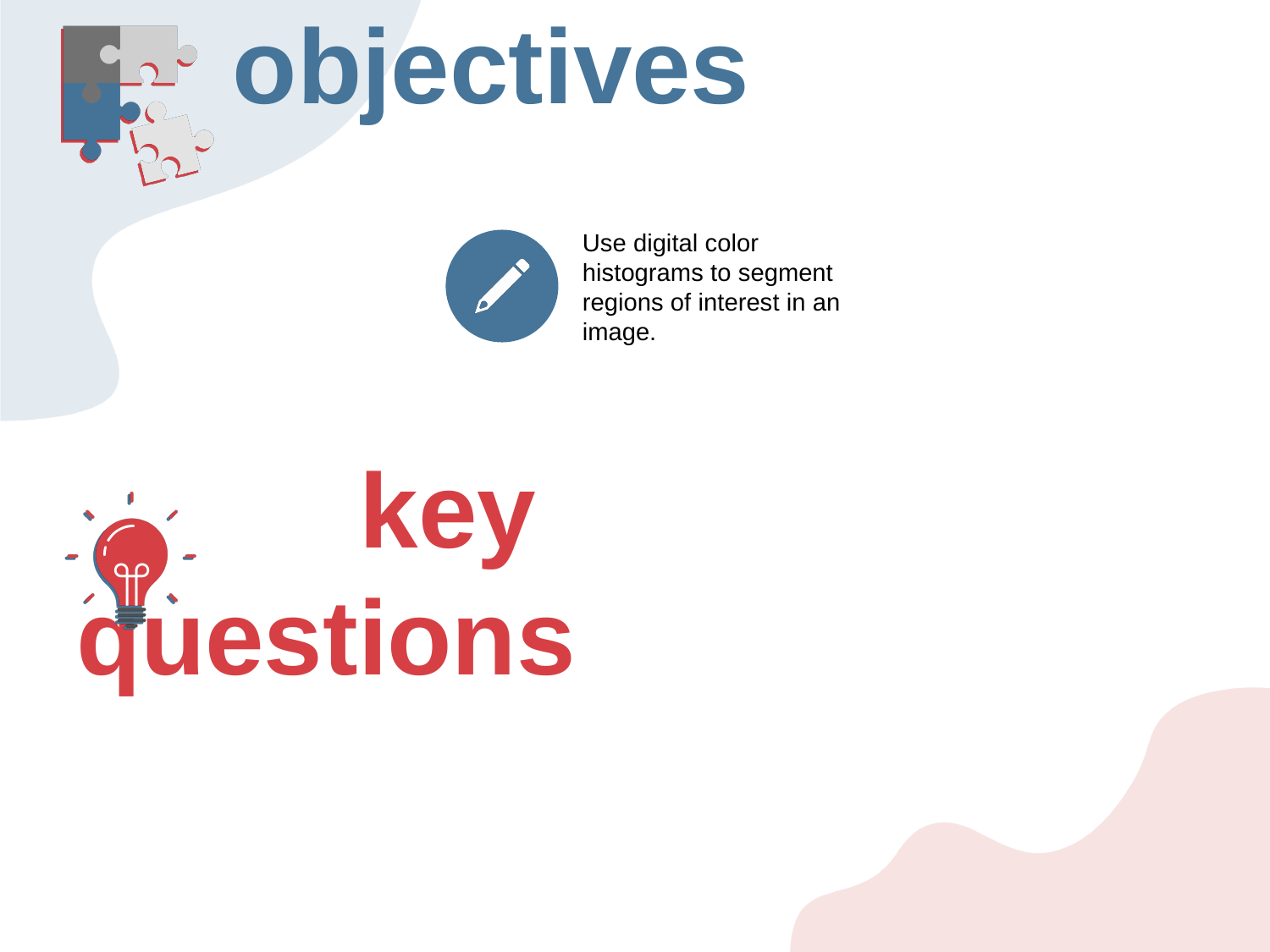

# objectives
Use digital color histograms to segment regions of interest in an image.